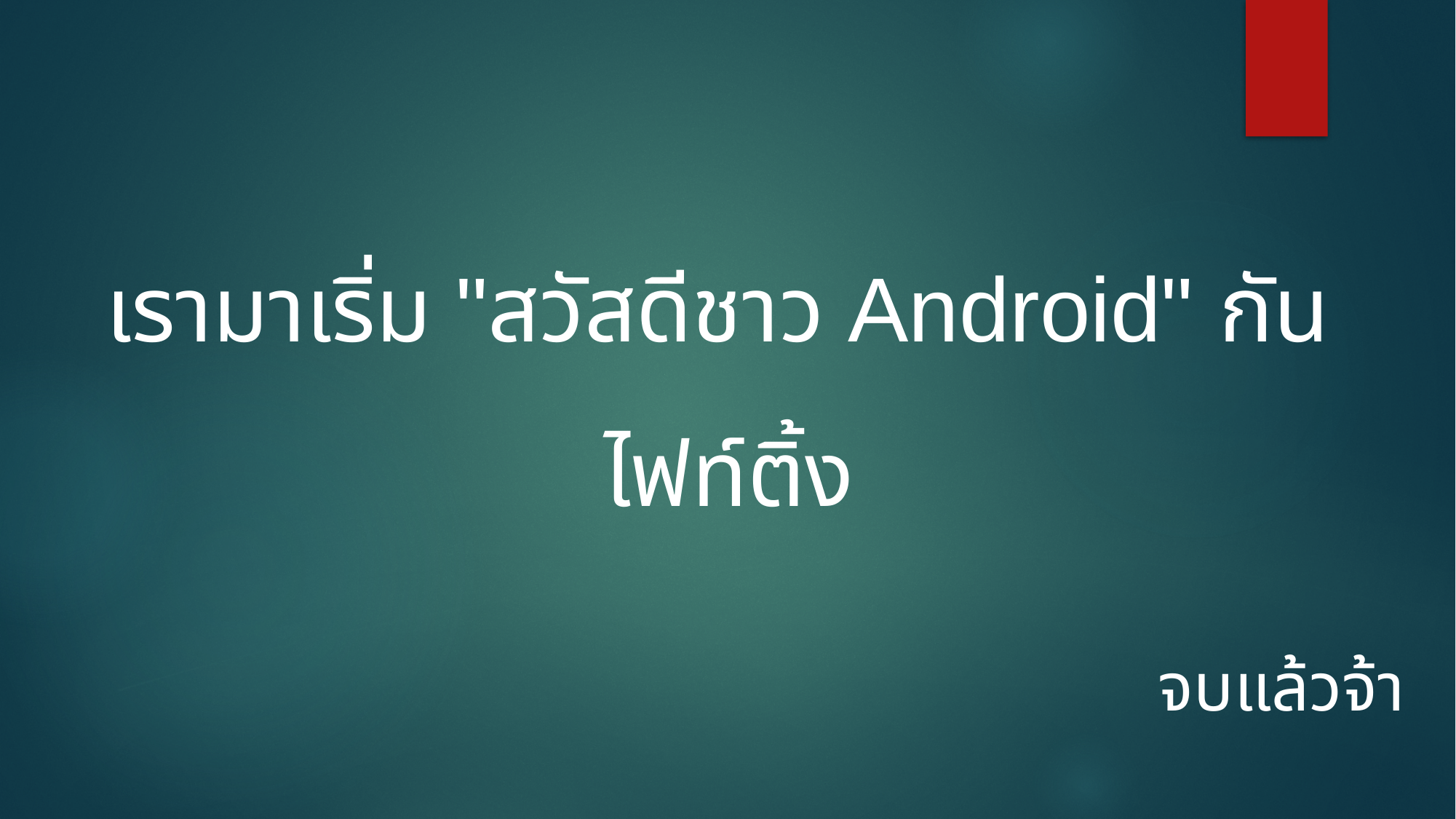

เรามาเริ่ม "สวัสดีชาว Android" กัน
ไฟท์ติ้ง
จบแล้วจ้า